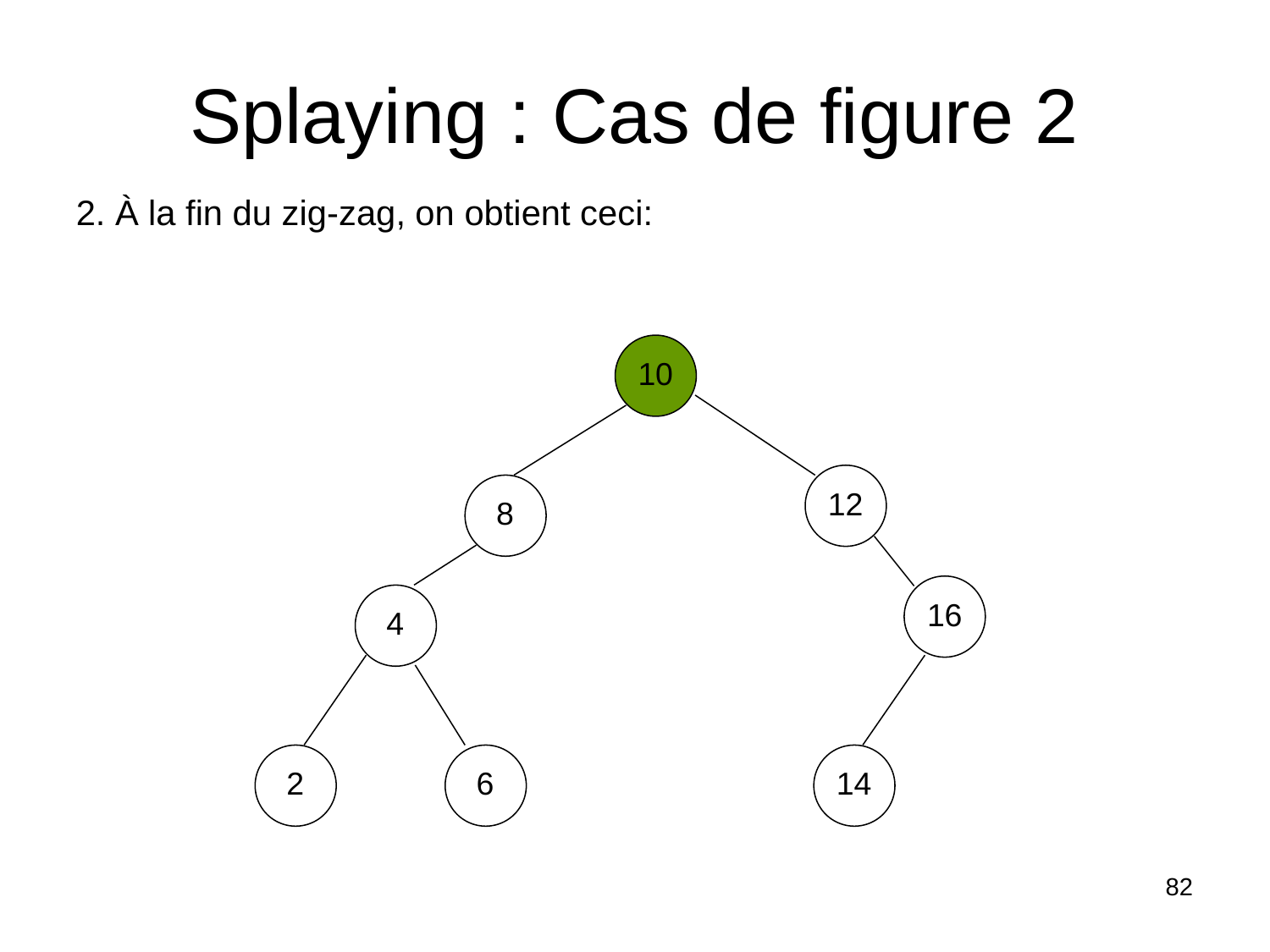

Splaying : Cas de figure 2
2. À la fin du zig-zag, on obtient ceci:

10

12

8

16

4

2

6

14
82